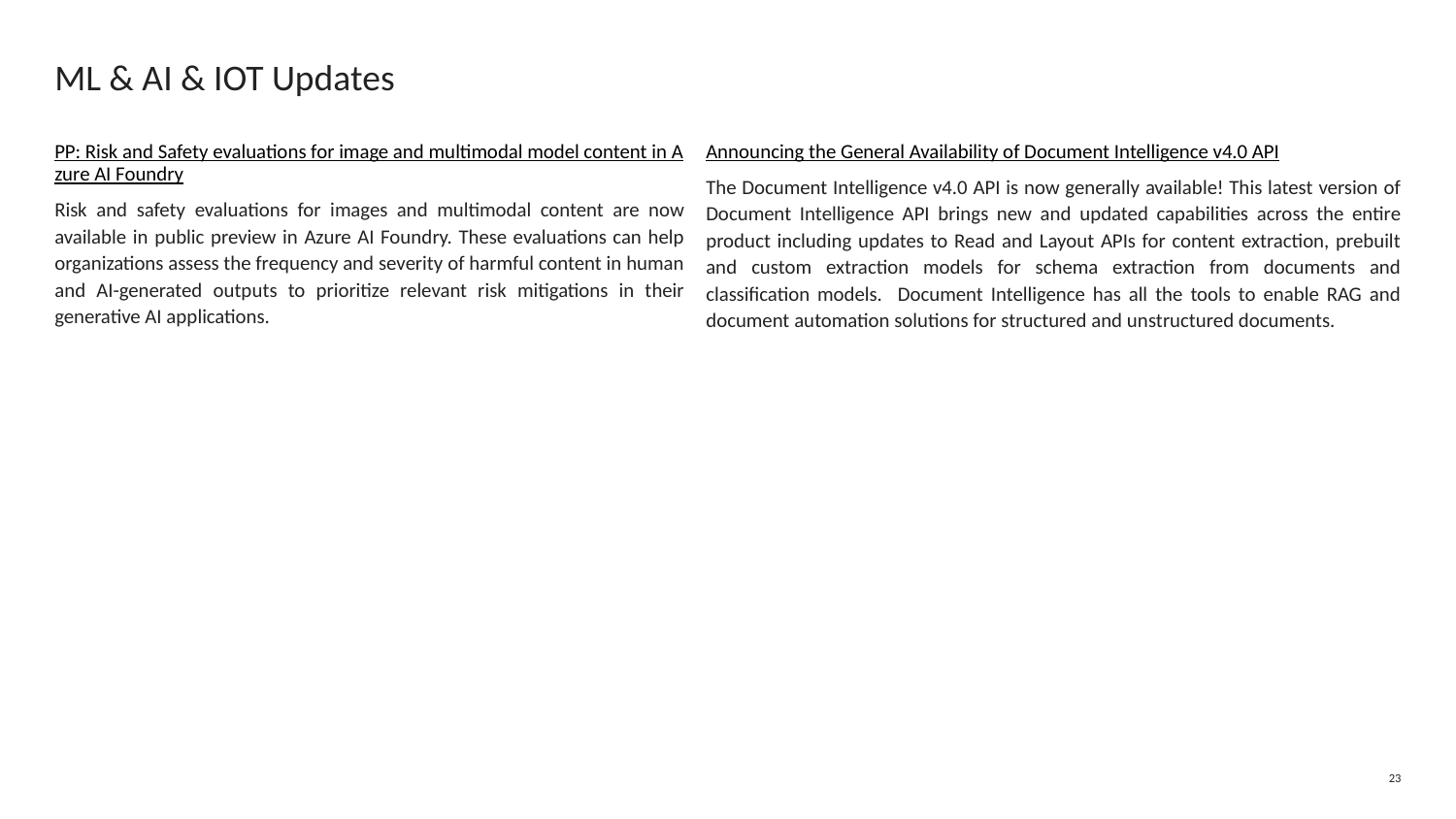

# ML & AI & IOT Updates
PP: Risk and Safety evaluations for image and multimodal model content in Azure AI Foundry
Risk and safety evaluations for images and multimodal content are now available in public preview in Azure AI Foundry. These evaluations can help organizations assess the frequency and severity of harmful content in human and AI-generated outputs to prioritize relevant risk mitigations in their generative AI applications.
Announcing the General Availability of Document Intelligence v4.0 API
The Document Intelligence v4.0 API is now generally available! This latest version of Document Intelligence API brings new and updated capabilities across the entire product including updates to Read and Layout APIs for content extraction, prebuilt and custom extraction models for schema extraction from documents and classification models.  Document Intelligence has all the tools to enable RAG and document automation solutions for structured and unstructured documents.